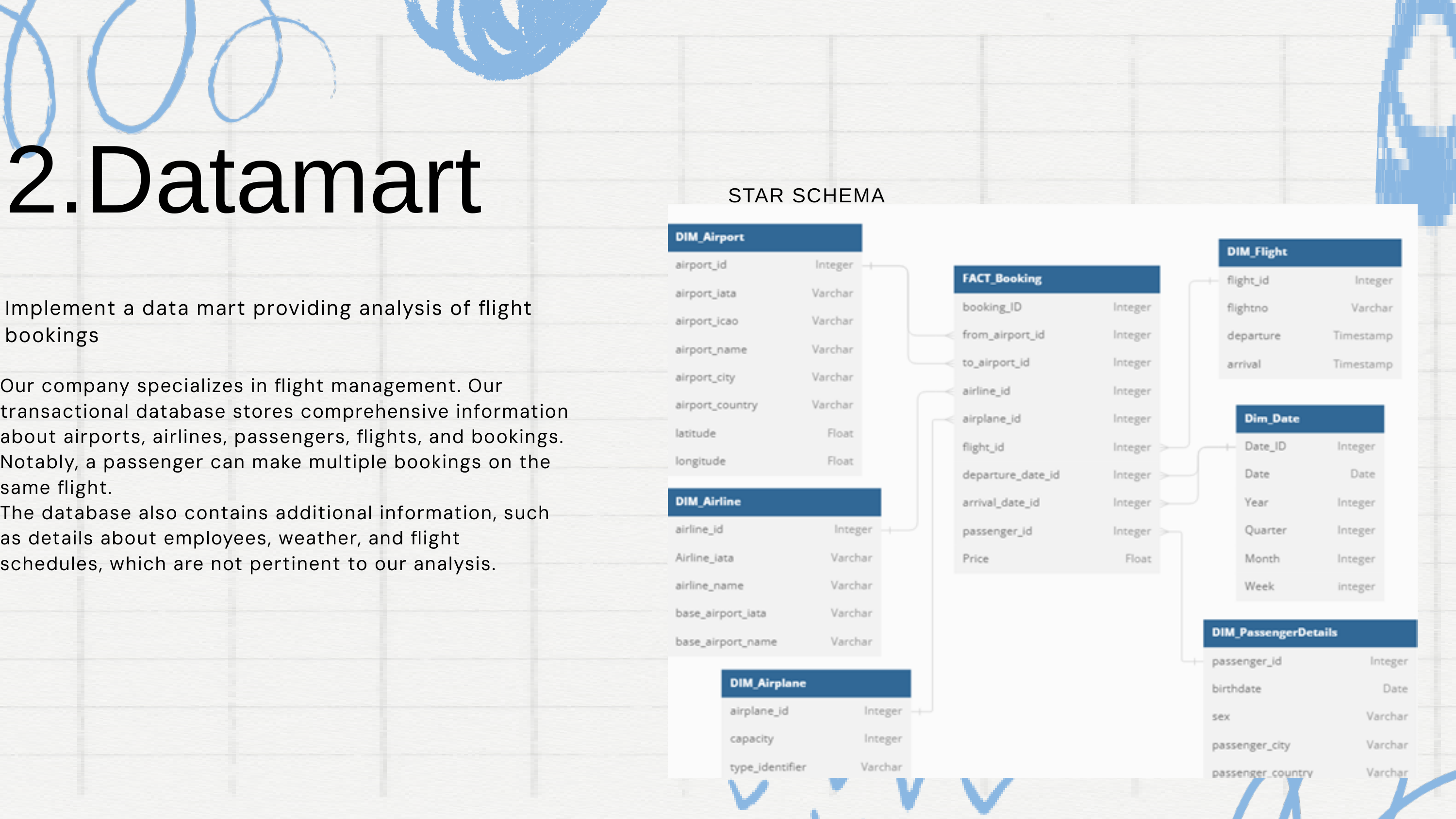

2.Datamart

STAR SCHEMA

Implement a data mart providing analysis of flight bookings
Our company specializes in flight management. Our transactional database stores comprehensive information about airports, airlines, passengers, flights, and bookings. Notably, a passenger can make multiple bookings on the same flight.
The database also contains additional information, such as details about employees, weather, and flight schedules, which are not pertinent to our analysis.